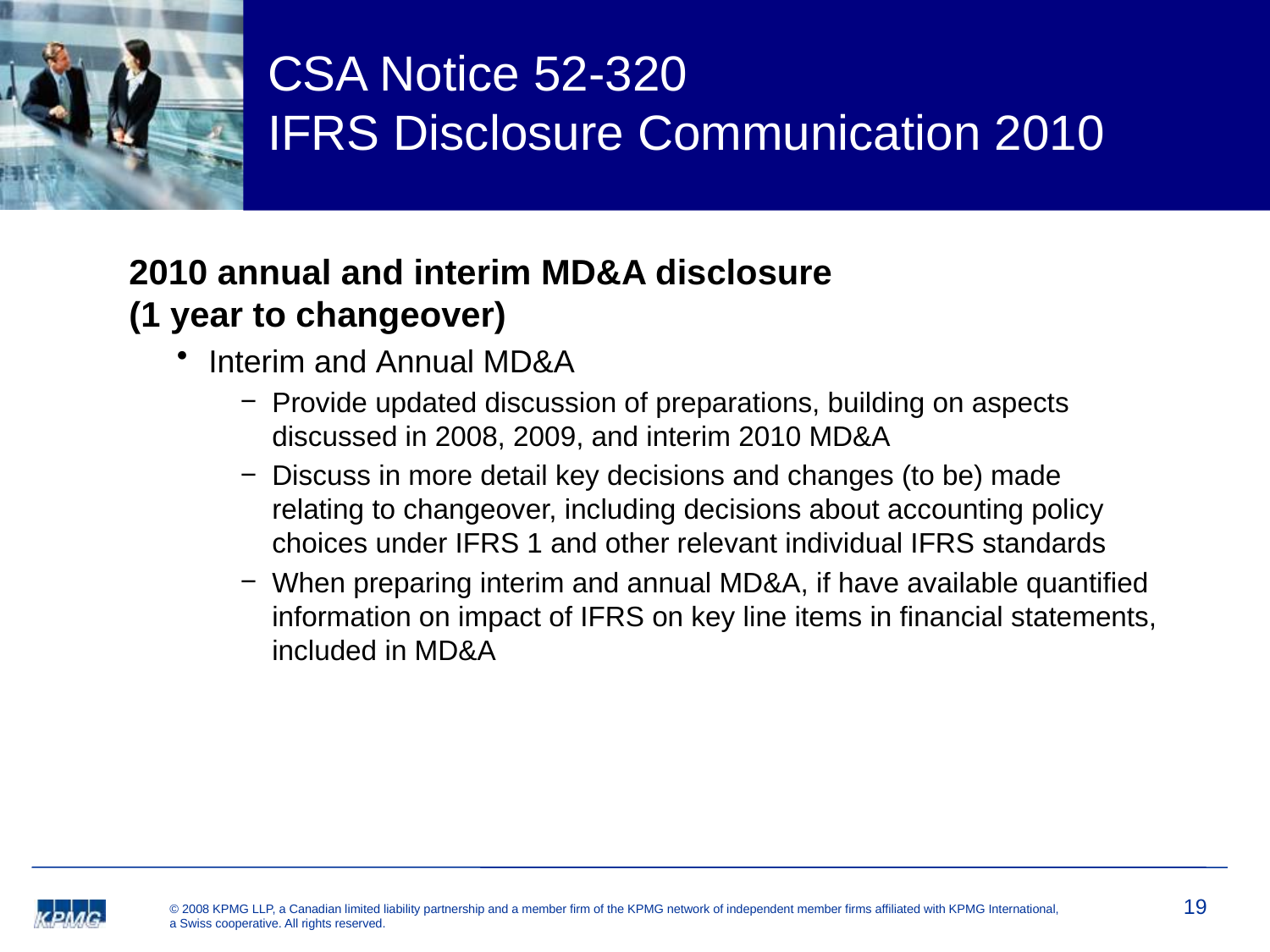

# CSA Notice 52-320 IFRS Disclosure Communication 2010
2010 annual and interim MD&A disclosure
(1 year to changeover)
Interim and Annual MD&A
Provide updated discussion of preparations, building on aspects discussed in 2008, 2009, and interim 2010 MD&A
Discuss in more detail key decisions and changes (to be) made relating to changeover, including decisions about accounting policy choices under IFRS 1 and other relevant individual IFRS standards
When preparing interim and annual MD&A, if have available quantified information on impact of IFRS on key line items in financial statements, included in MD&A